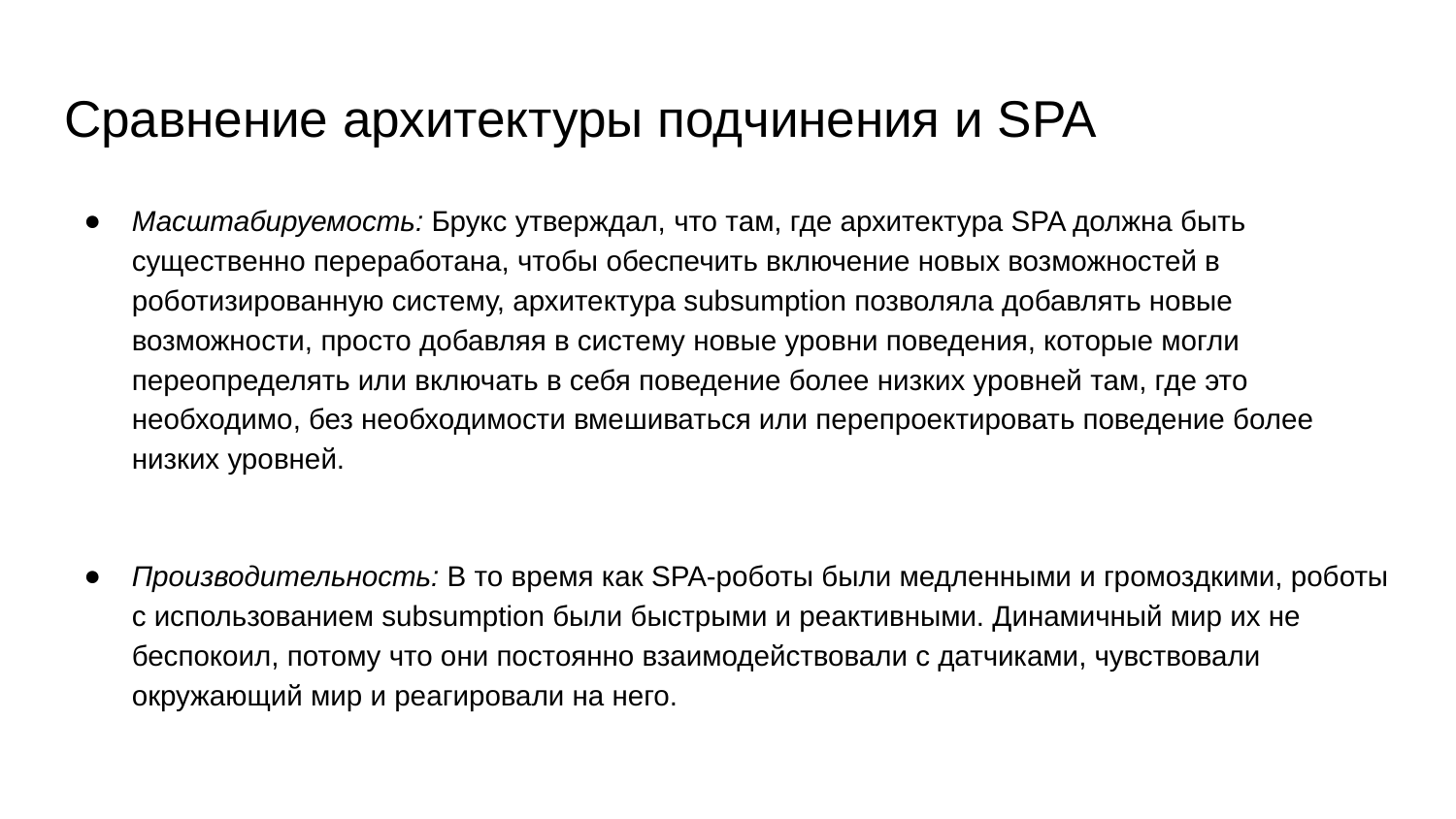

# Сравнение архитектуры подчинения и SPA
Масштабируемость: Брукс утверждал, что там, где архитектура SPA должна быть существенно переработана, чтобы обеспечить включение новых возможностей в роботизированную систему, архитектура subsumption позволяла добавлять новые возможности, просто добавляя в систему новые уровни поведения, которые могли переопределять или включать в себя поведение более низких уровней там, где это необходимо, без необходимости вмешиваться или перепроектировать поведение более низких уровней.

Производительность: В то время как SPA-роботы были медленными и громоздкими, роботы с использованием subsumption были быстрыми и реактивными. Динамичный мир их не беспокоил, потому что они постоянно взаимодействовали с датчиками, чувствовали окружающий мир и реагировали на него.